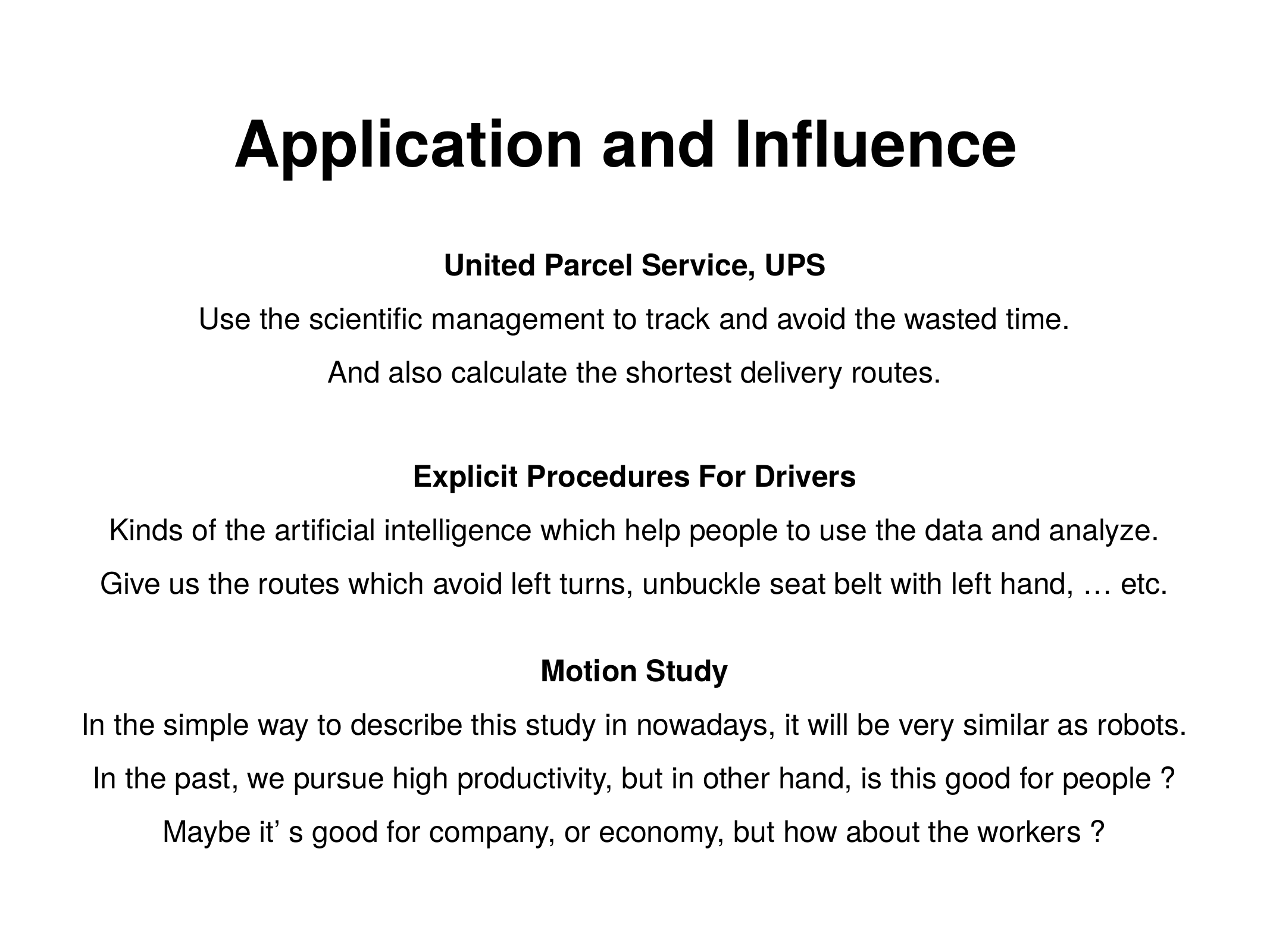

Application and Influence
United Parcel Service, UPS
Use the scientific management to track and avoid the wasted time.
And also calculate the shortest delivery routes.
Explicit Procedures For Drivers
Kinds of the artificial intelligence which help people to use the data and analyze.
Give us the routes which avoid left turns, unbuckle seat belt with left hand, … etc.
Motion Study
In the simple way to describe this study in nowadays, it will be very similar as robots.
In the past, we pursue high productivity, but in other hand, is this good for people ?
Maybe it’ s good for company, or economy, but how about the workers ?